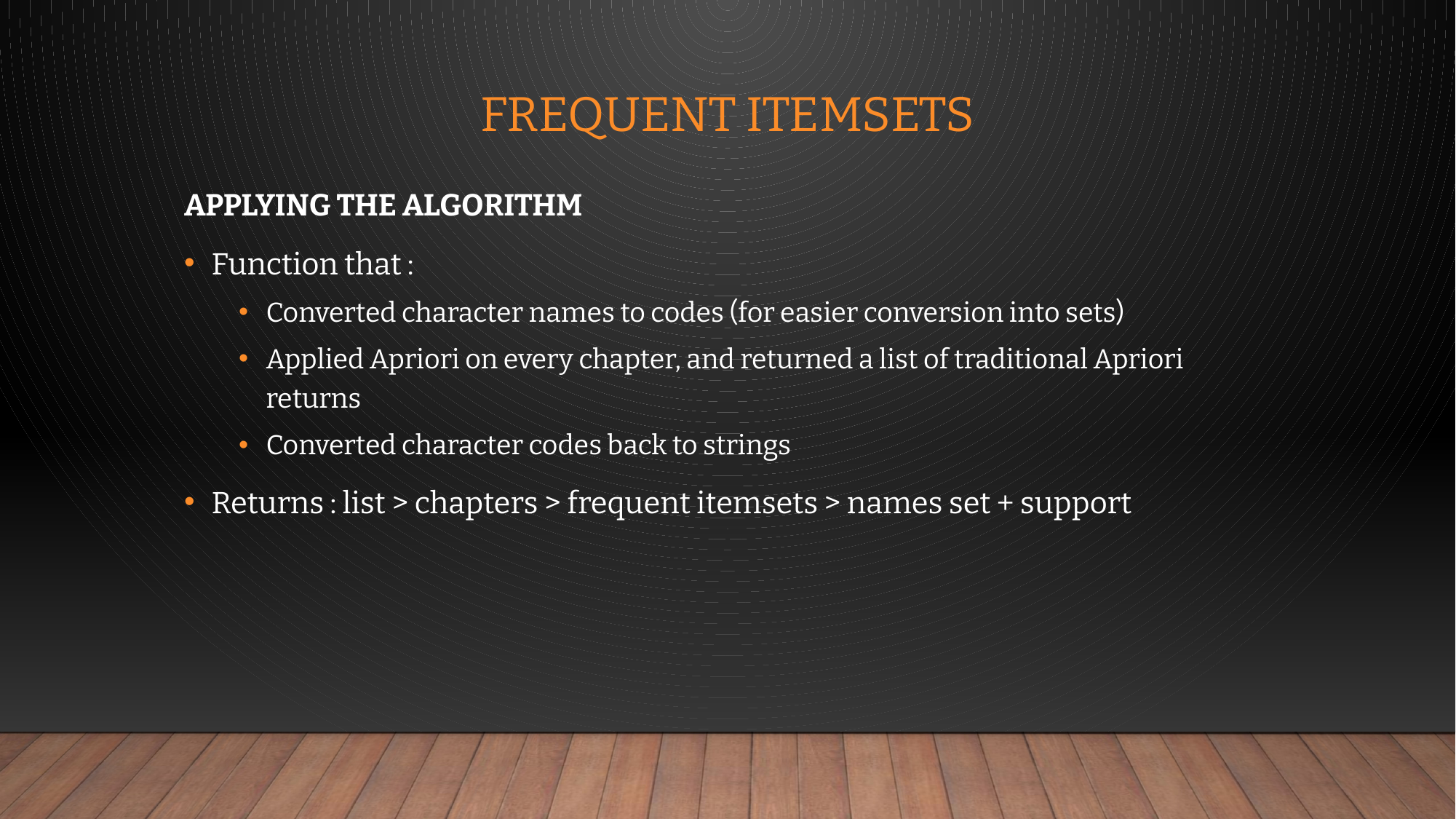

# Frequent itemsets
APPLYING THE ALGORITHM
Function that :
Converted character names to codes (for easier conversion into sets)
Applied Apriori on every chapter, and returned a list of traditional Apriori returns
Converted character codes back to strings
Returns : list > chapters > frequent itemsets > names set + support